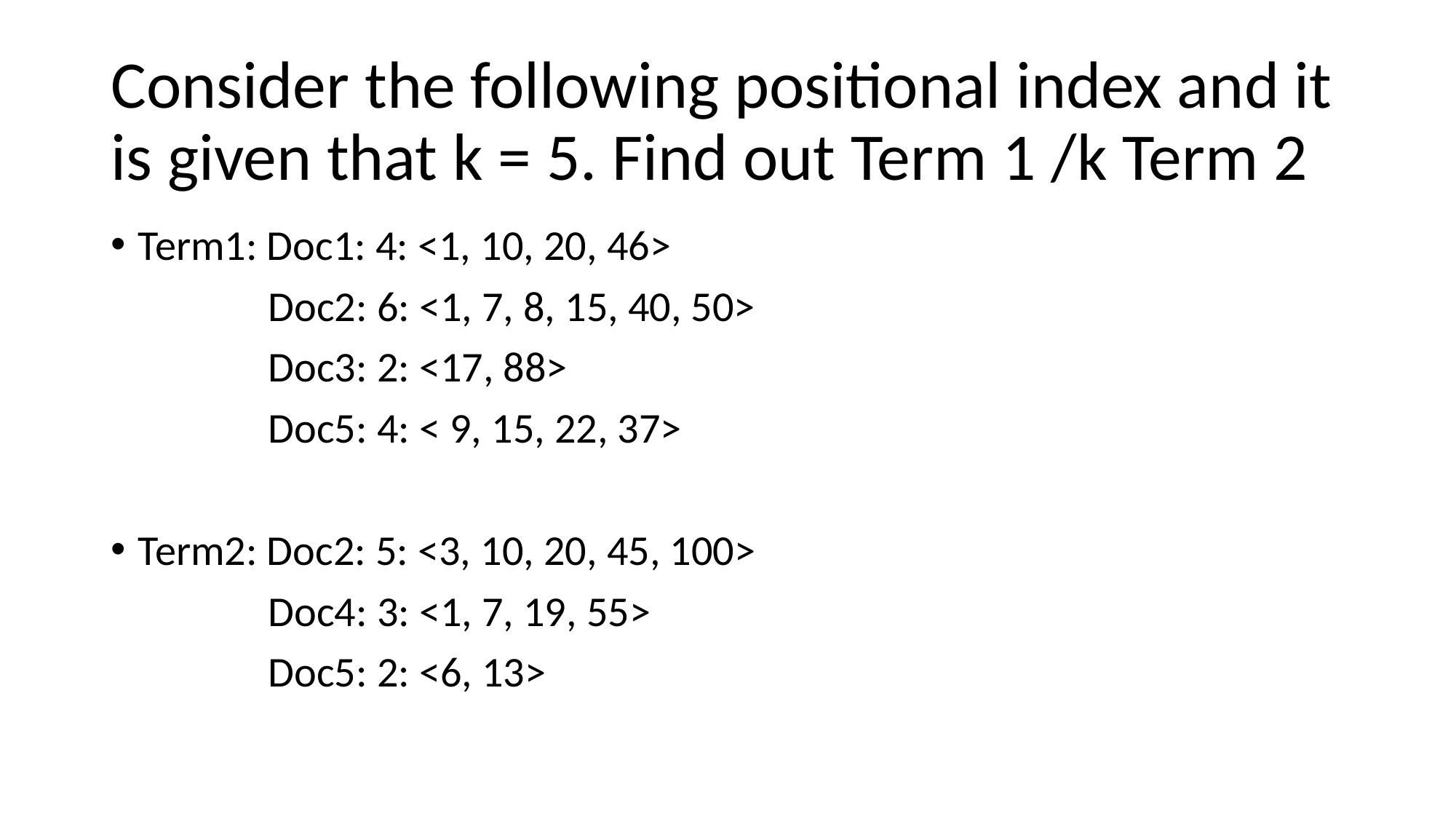

# Consider the following positional index and it is given that k = 5. Find out Term 1 /k Term 2
Term1: Doc1: 4: <1, 10, 20, 46>
	     Doc2: 6: <1, 7, 8, 15, 40, 50>
	     Doc3: 2: <17, 88>
	     Doc5: 4: < 9, 15, 22, 37>

Term2: Doc2: 5: <3, 10, 20, 45, 100>
	     Doc4: 3: <1, 7, 19, 55>
	     Doc5: 2: <6, 13>